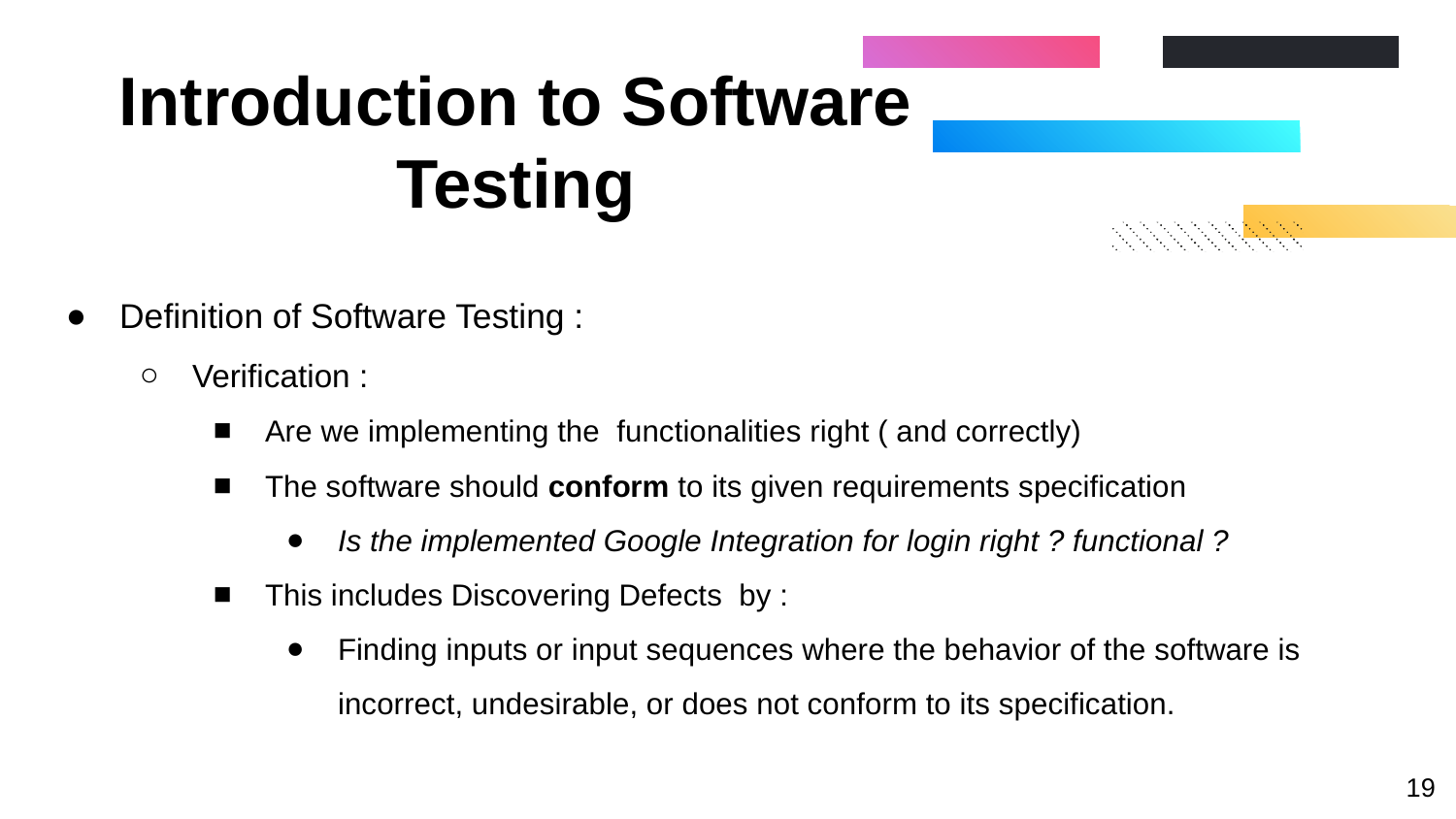

# Introduction to Software Testing
Definition of Software Testing :
Verification :
Are we implementing the  functionalities right ( and correctly)
The software should conform to its given requirements specification
Is the implemented Google Integration for login right ? functional ?
This includes Discovering Defects  by :
Finding inputs or input sequences where the behavior of the software is incorrect, undesirable, or does not conform to its specification.
19